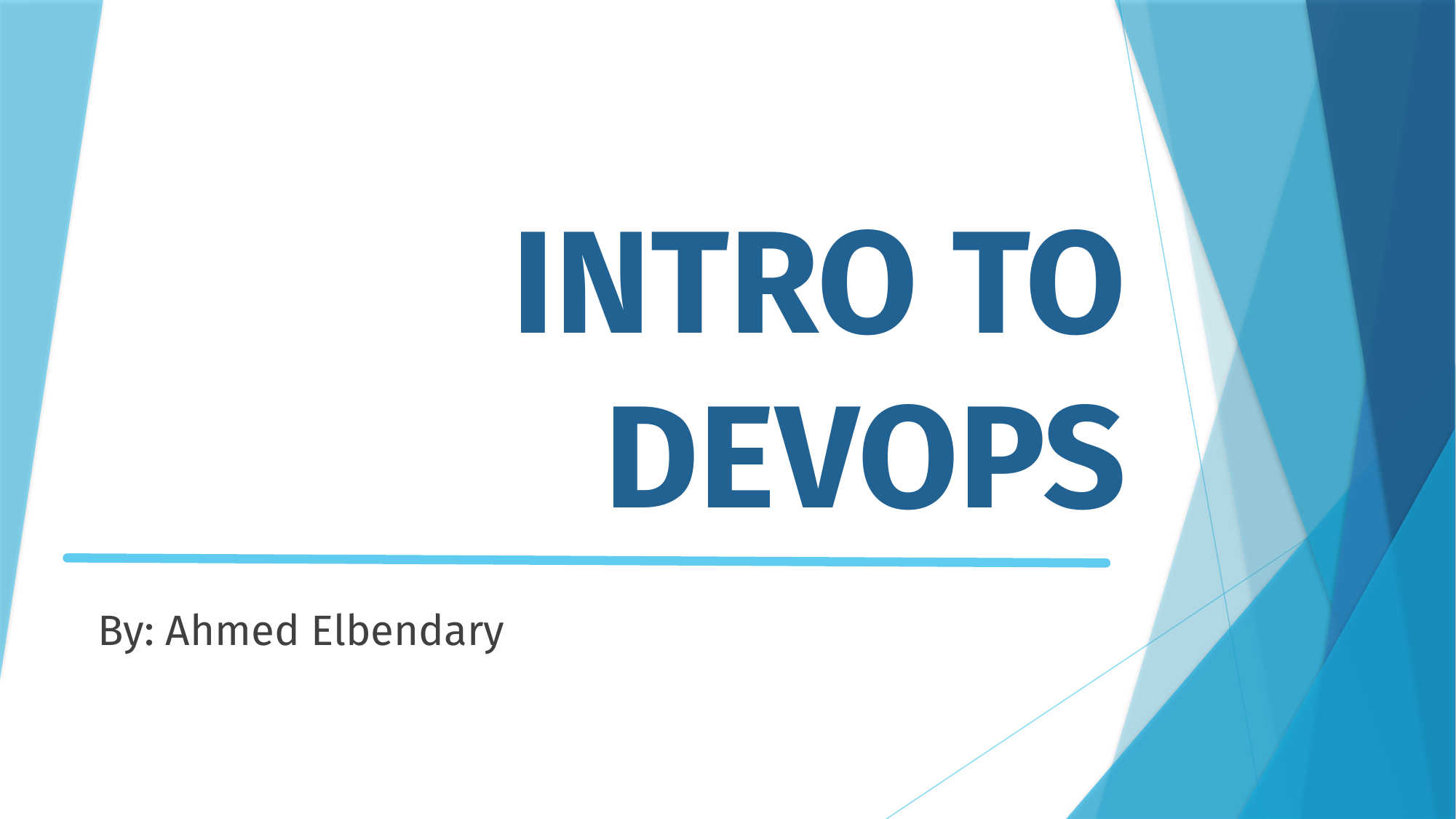

# INTRO TO DEVOPS
By: Ahmed Elbendary